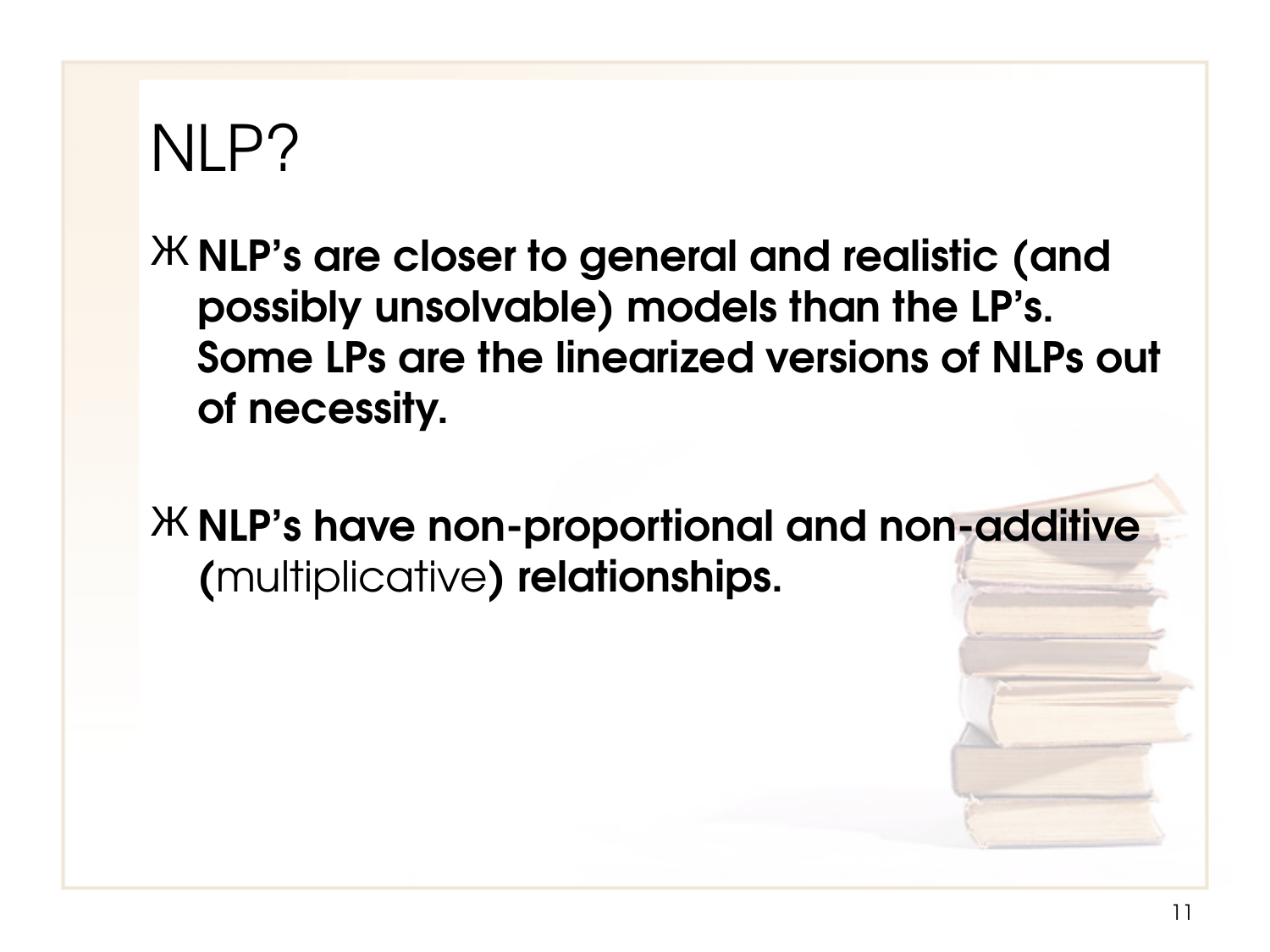

# NLP?
NLP’s are closer to general and realistic (and possibly unsolvable) models than the LP’s.   Some LPs are the linearized versions of NLPs out of necessity.

NLP’s have non-proportional and non-additive (multiplicative) relationships.
11